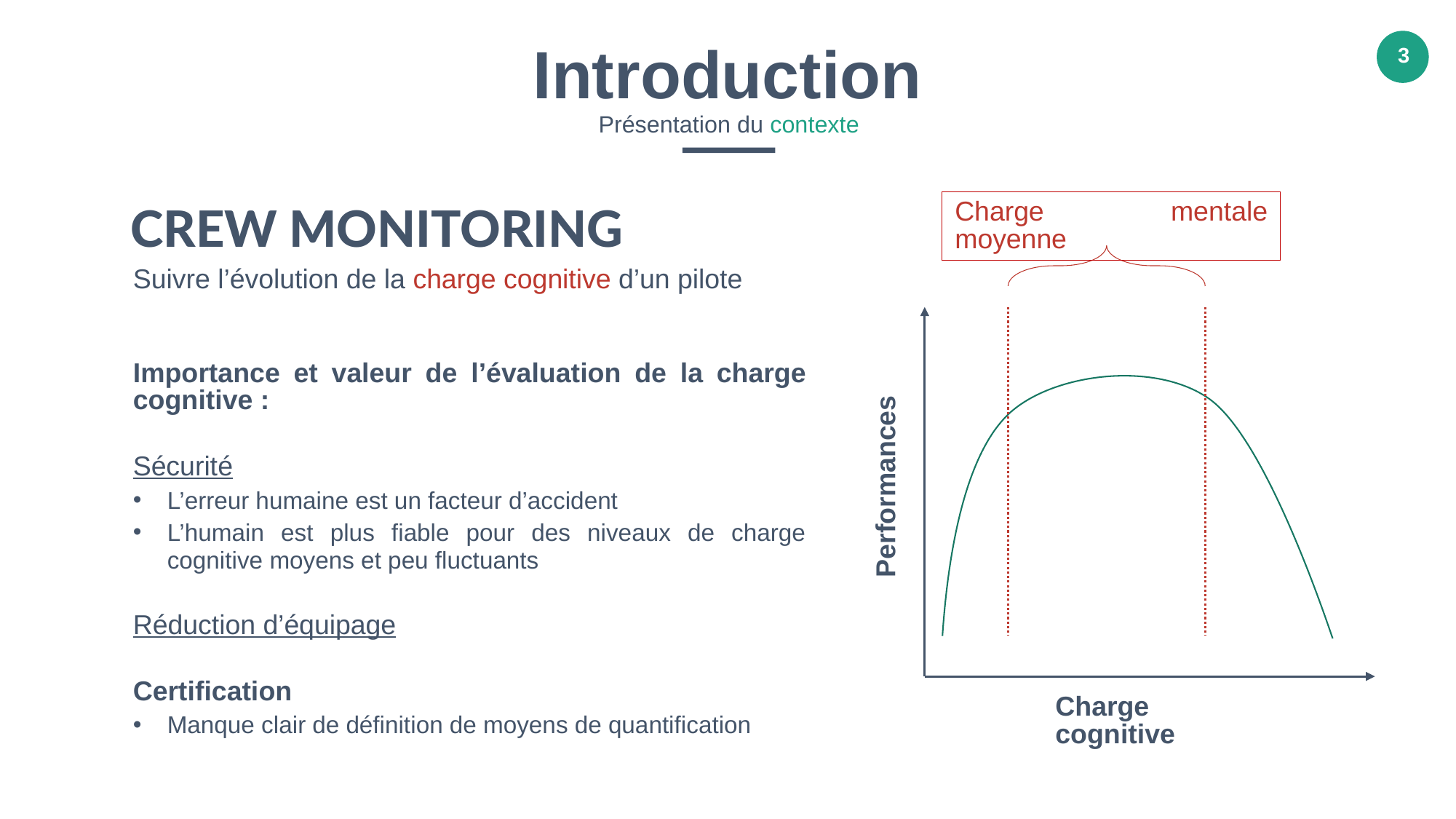

Introduction
Présentation du contexte

Charge mentale moyenne
CREW MONITORING
Suivre l’évolution de la charge cognitive d’un pilote
Importance et valeur de l’évaluation de la charge cognitive :

Sécurité
L’erreur humaine est un facteur d’accident
L’humain est plus fiable pour des niveaux de charge cognitive moyens et peu fluctuants

Réduction d’équipage

Certification
Manque clair de définition de moyens de quantification

Performances
Charge cognitive